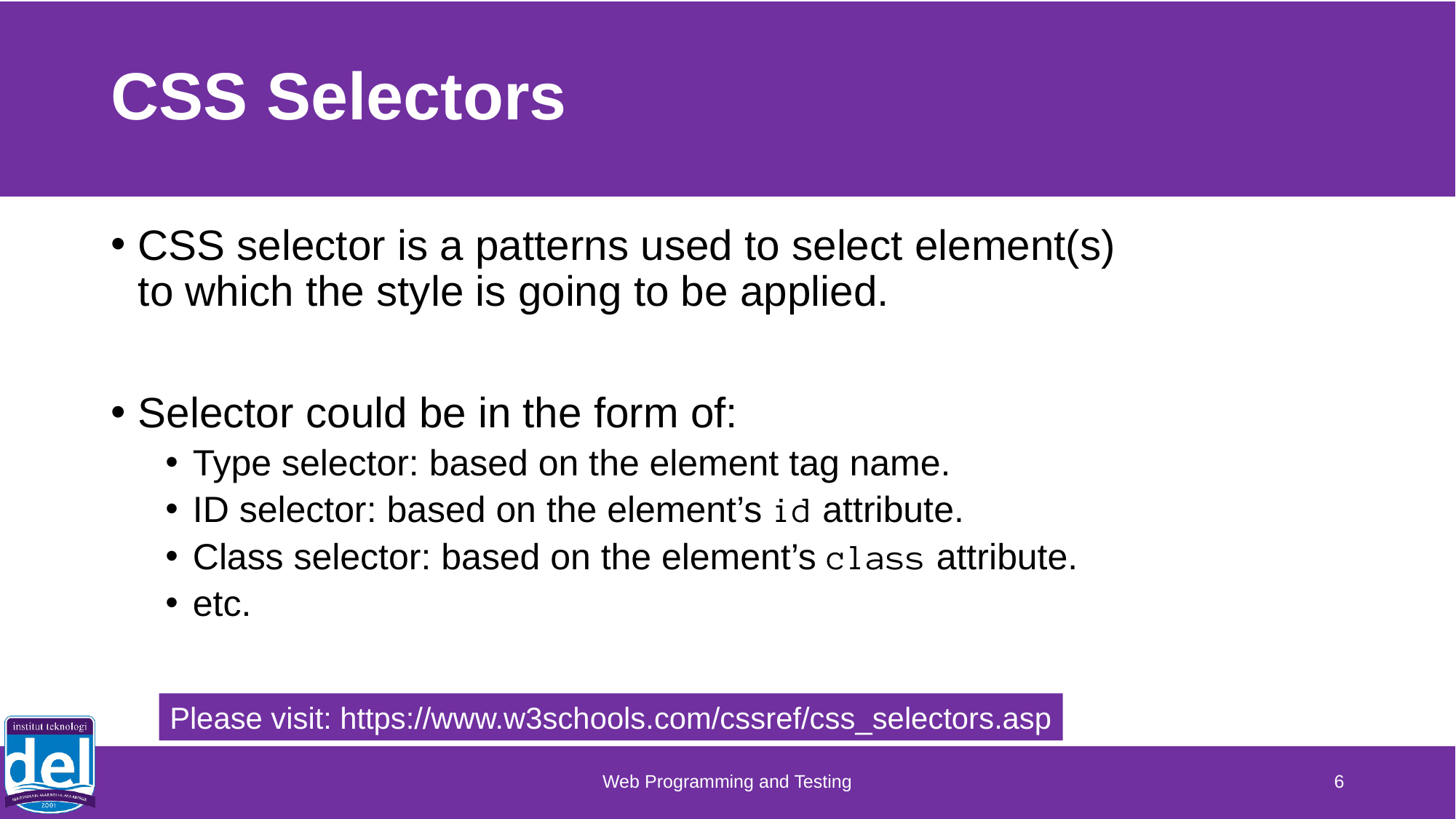

# CSS Selectors
CSS selector is a patterns used to select element(s)
to which the style is going to be applied.

Selector could be in the form of:
Type selector: based on the element tag name.
ID selector: based on the element’s id attribute.
Class selector: based on the element’s class attribute.
etc.
Please visit: https://www.w3schools.com/cssref/css_selectors.asp
Web Programming and Testing
6